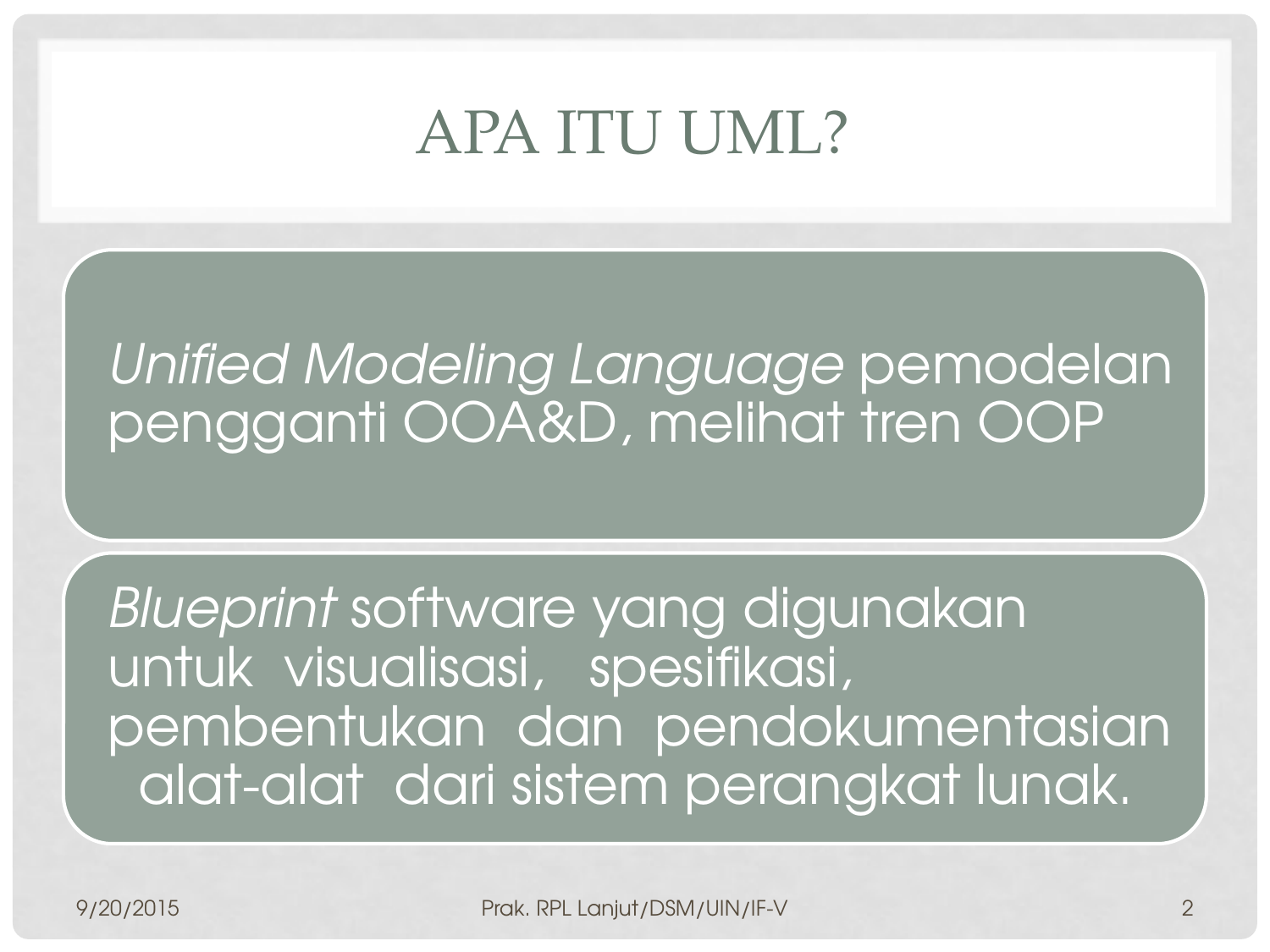

# Apa itu UML?
Unified Modeling Language pemodelan pengganti OOA&D, melihat tren OOP
Blueprint software yang digunakan untuk  visualisasi,   spesifikasi,   pembentukan  dan  pendokumentasian   alat-alat  dari sistem perangkat lunak.
9/20/2015
Prak. RPL Lanjut/DSM/UIN/IF-V
2